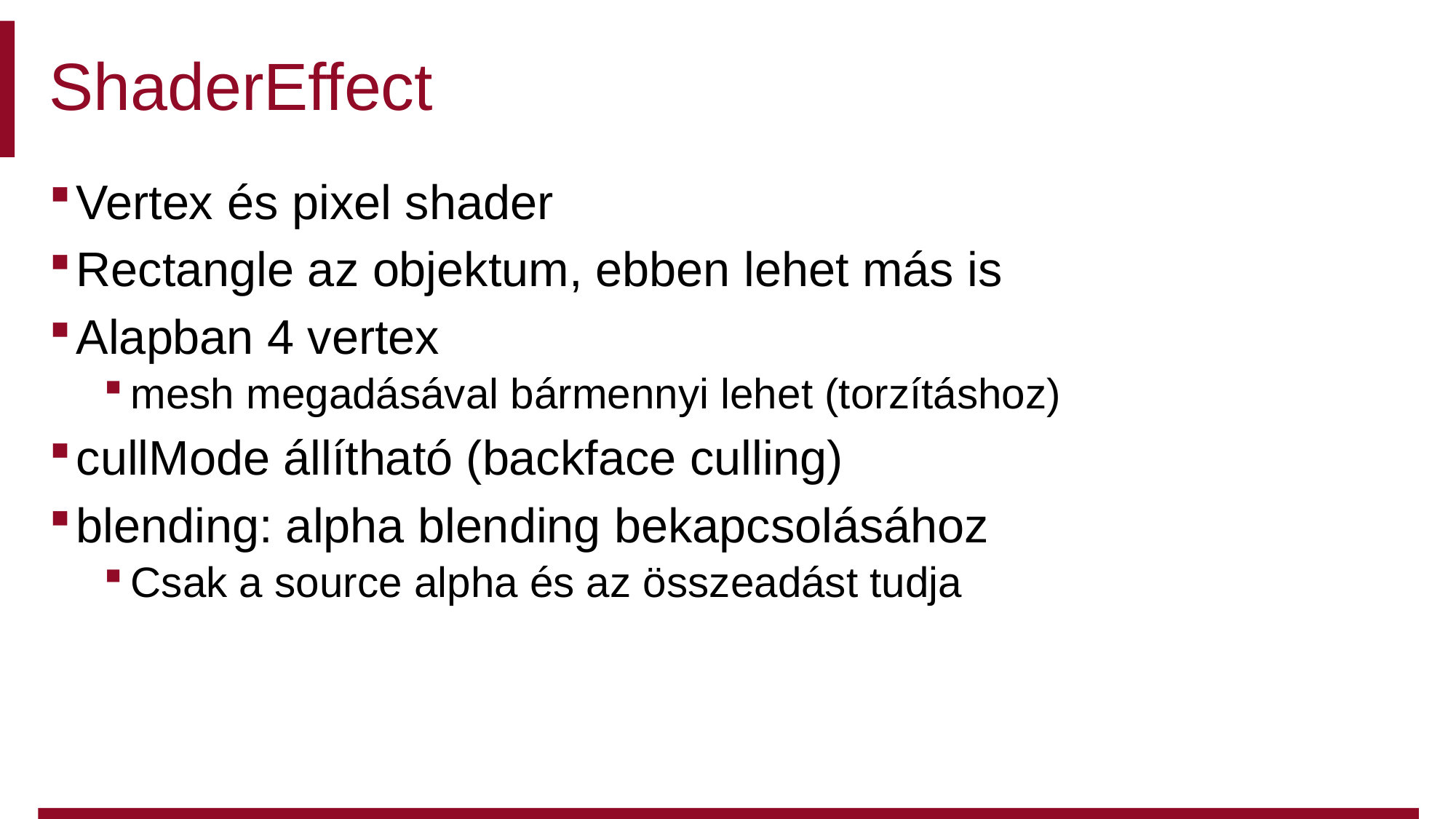

# ShaderEffect
Vertex és pixel shader
Rectangle az objektum, ebben lehet más is
Alapban 4 vertex
mesh megadásával bármennyi lehet (torzításhoz)
cullMode állítható (backface culling)
blending: alpha blending bekapcsolásához
Csak a source alpha és az összeadást tudja